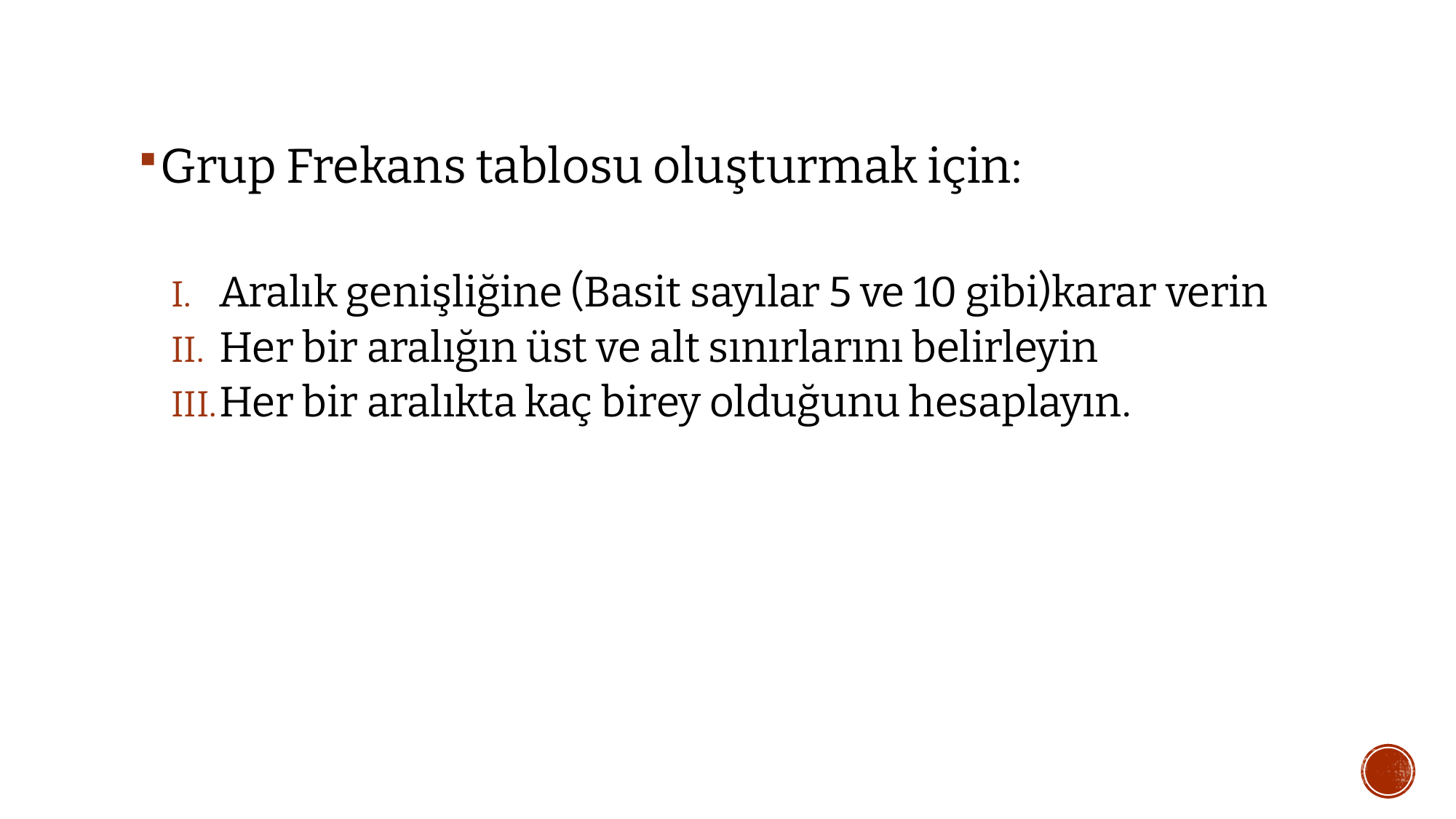

Grup Frekans tablosu oluşturmak için:

Aralık genişliğine (Basit sayılar 5 ve 10 gibi)karar verin
Her bir aralığın üst ve alt sınırlarını belirleyin
Her bir aralıkta kaç birey olduğunu hesaplayın.